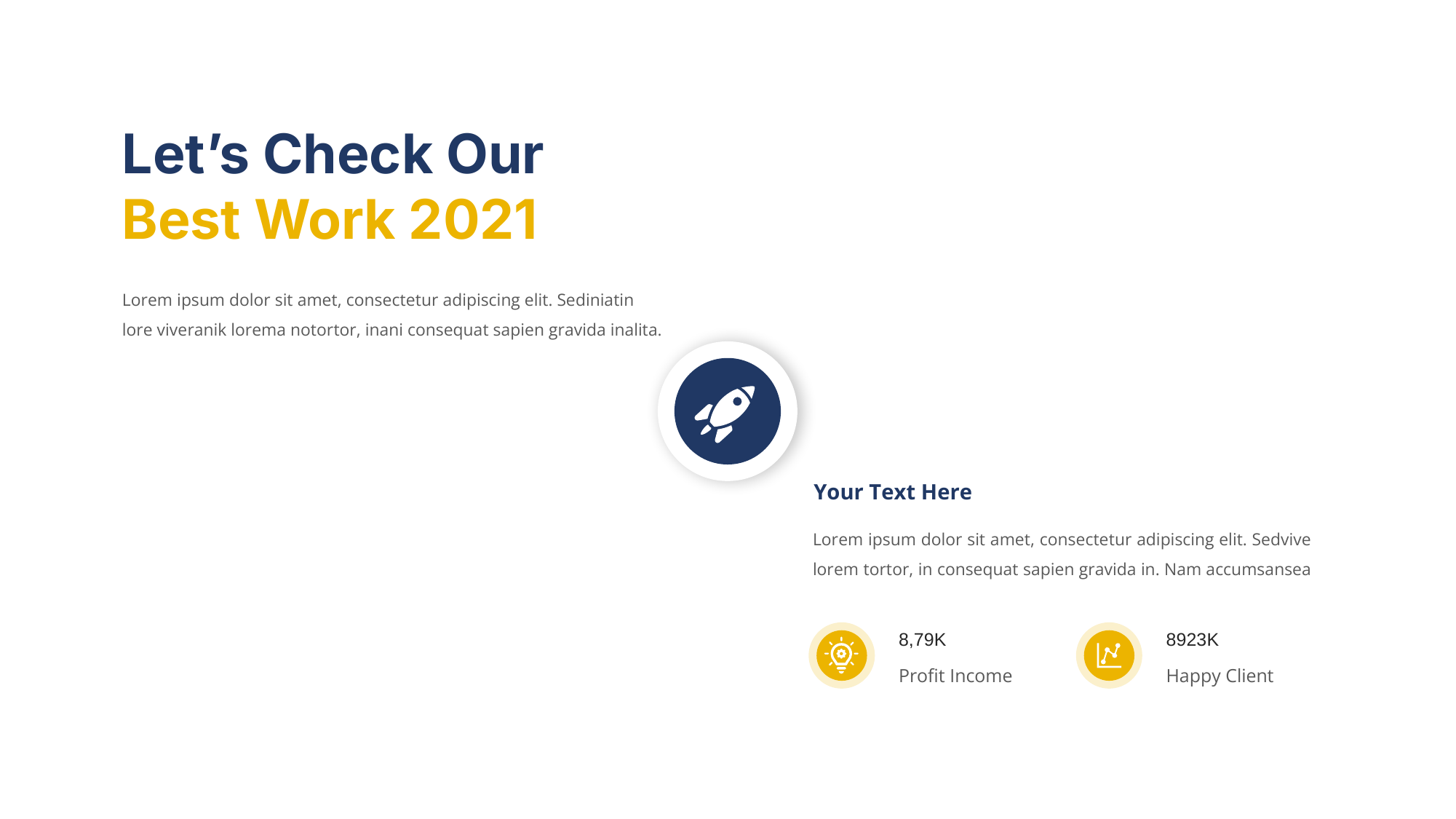

Let’s Check Our Best Work 2021
Lorem ipsum dolor sit amet, consectetur adipiscing elit. Sediniatin lore viveranik lorema notortor, inani consequat sapien gravida inalita.

Your Text Here
Lorem ipsum dolor sit amet, consectetur adipiscing elit. Sedvive lorem tortor, in consequat sapien gravida in. Nam accumsansea

8,79K
8923K

Profit Income
Happy Client